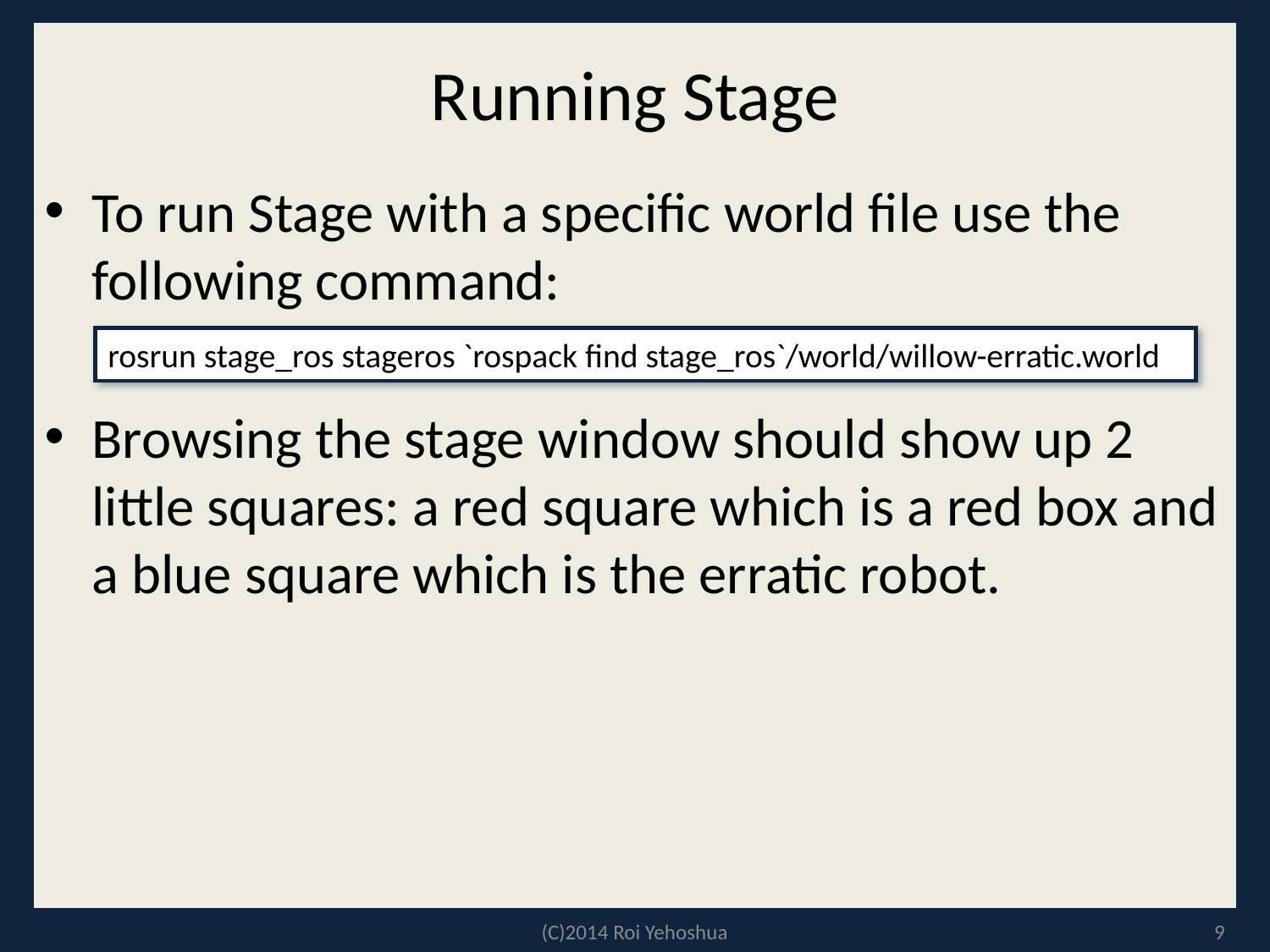

# Running Stage
To run Stage with a specific world file use the following command:

Browsing the stage window should show up 2 little squares: a red square which is a red box and a blue square which is the erratic robot.

rosrun stage_ros stageros `rospack find stage_ros`/world/willow-erratic.world
(C)2014 Roi Yehoshua
9